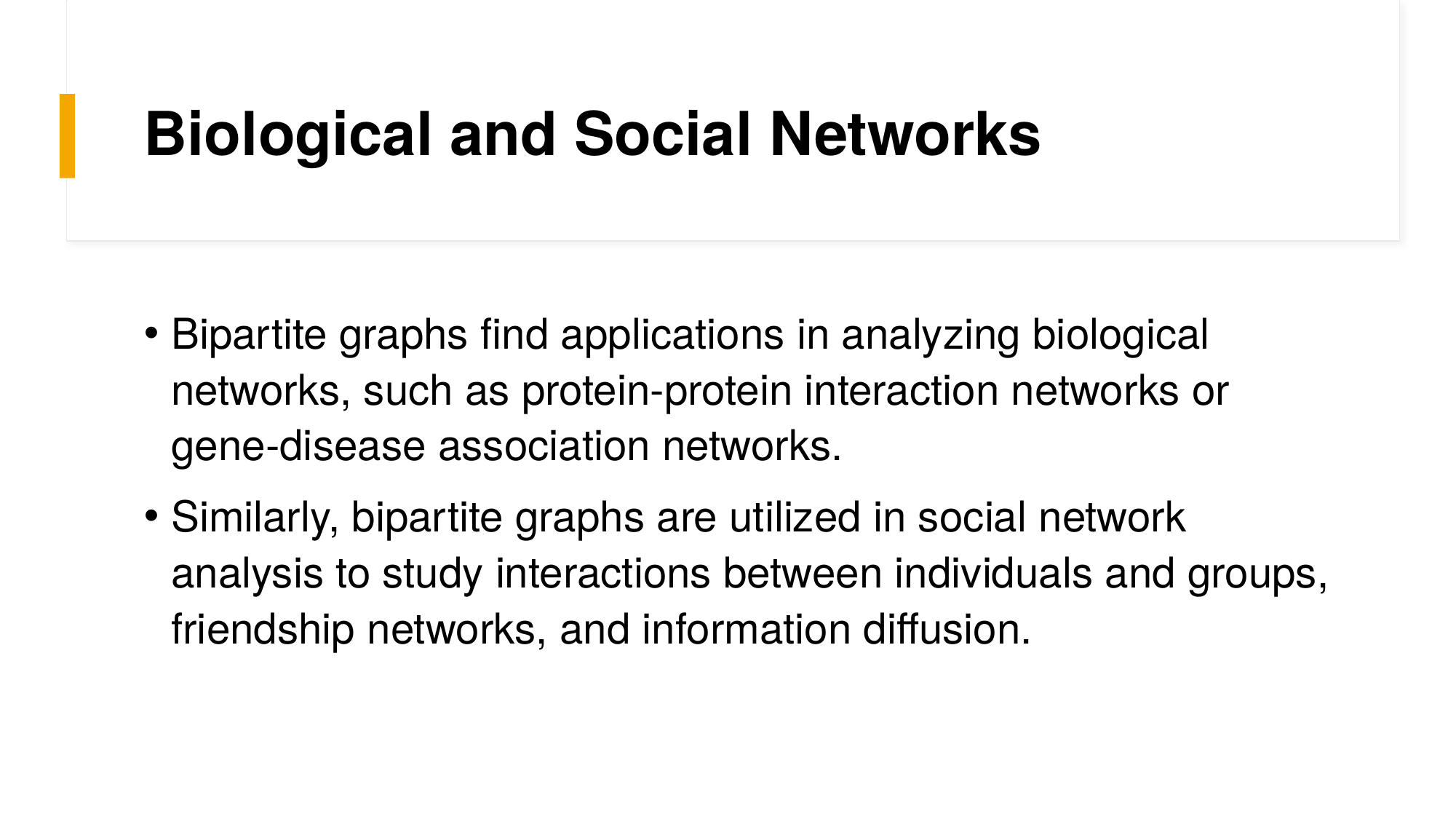

# Biological and Social Networks
Bipartite graphs find applications in analyzing biological networks, such as protein-protein interaction networks or gene-disease association networks.
Similarly, bipartite graphs are utilized in social network analysis to study interactions between individuals and groups, friendship networks, and information diffusion.